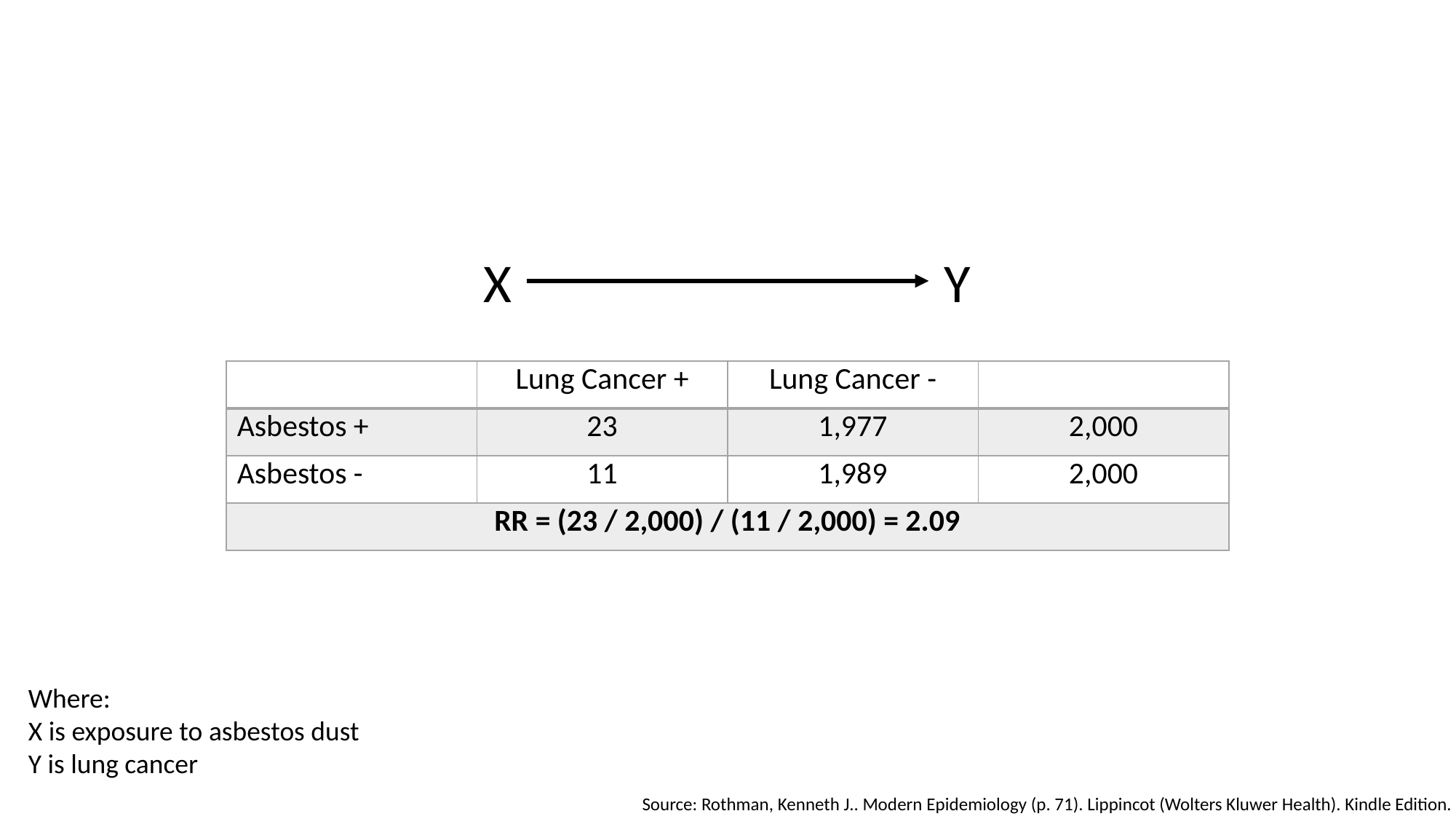

X
Y
|  | Lung Cancer + | Lung Cancer - |  |
| --- | --- | --- | --- |
| Asbestos + | 23 | 1,977 | 2,000 |
| Asbestos - | 11 | 1,989 | 2,000 |
| RR = (23 / 2,000) / (11 / 2,000) = 2.09 |  |  |  |
Where:
X is exposure to asbestos dust
Y is lung cancer
Source: Rothman, Kenneth J.. Modern Epidemiology (p. 71). Lippincot (Wolters Kluwer Health). Kindle Edition.